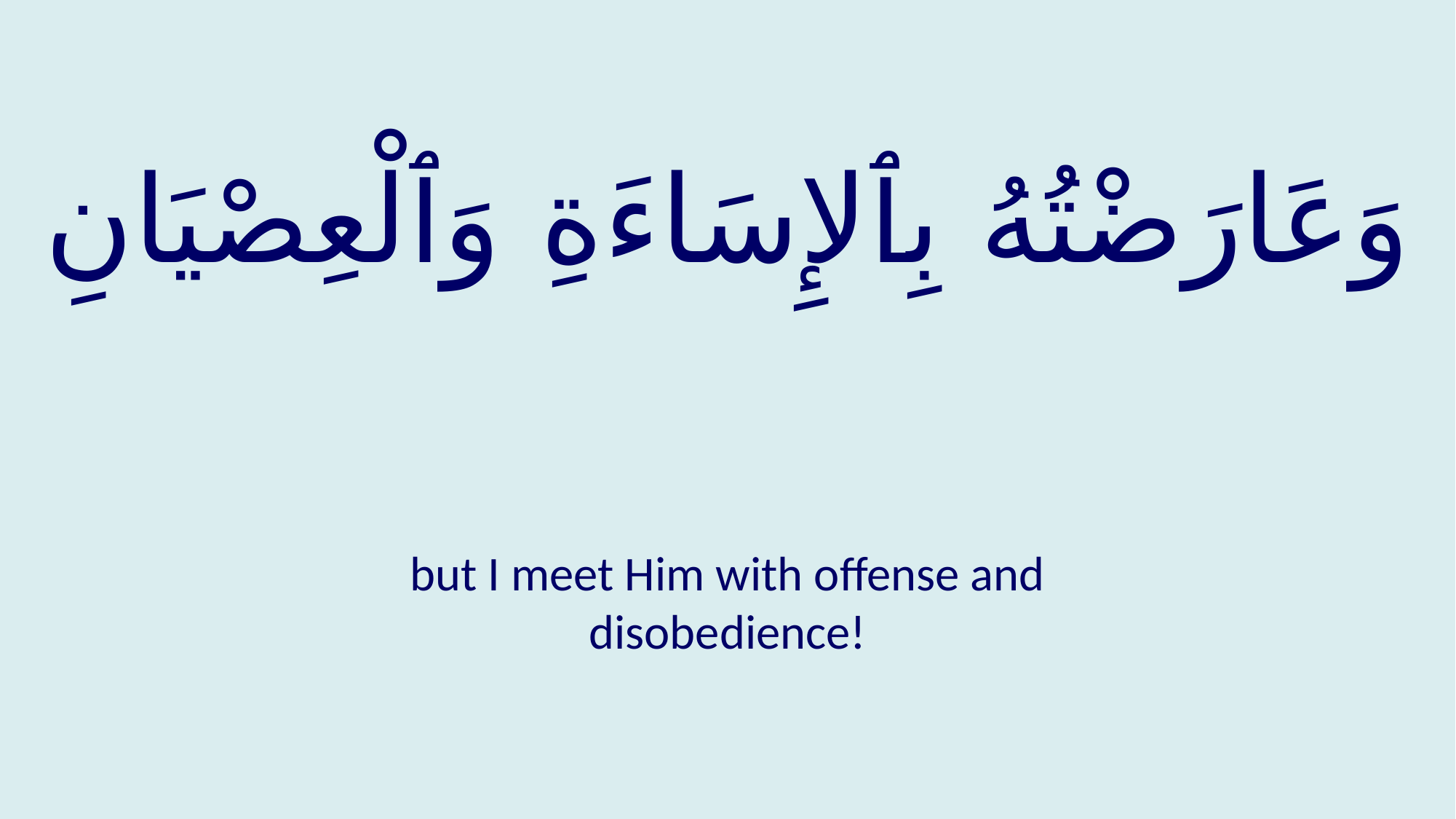

# وَعَارَضْتُهُ بِٱلإِسَاءَةِ وَٱلْعِصْيَانِ
but I meet Him with offense and disobedience!